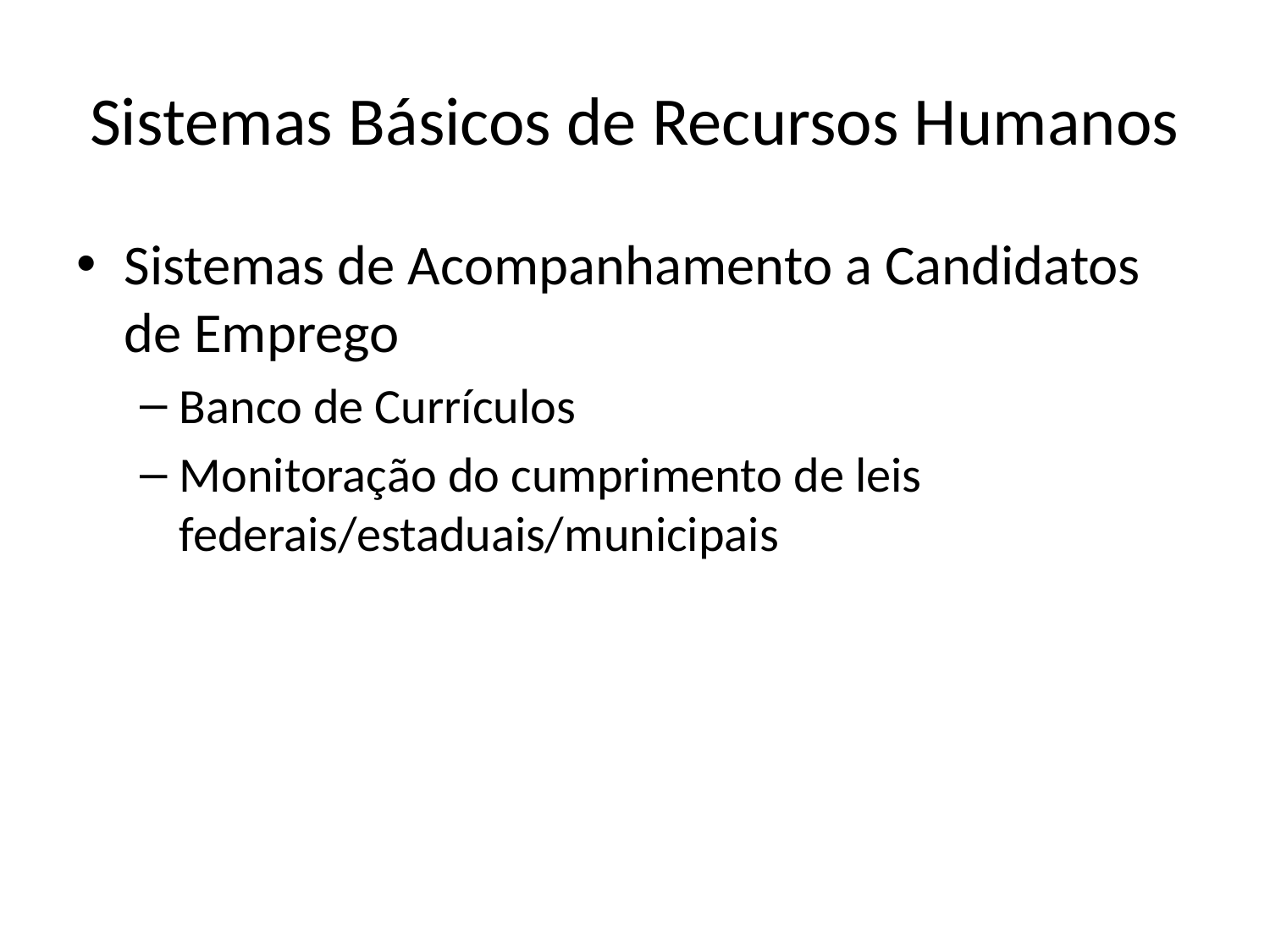

# Sistemas Básicos de Recursos Humanos
Sistemas de Acompanhamento a Candidatos de Emprego
Banco de Currículos
Monitoração do cumprimento de leis federais/estaduais/municipais